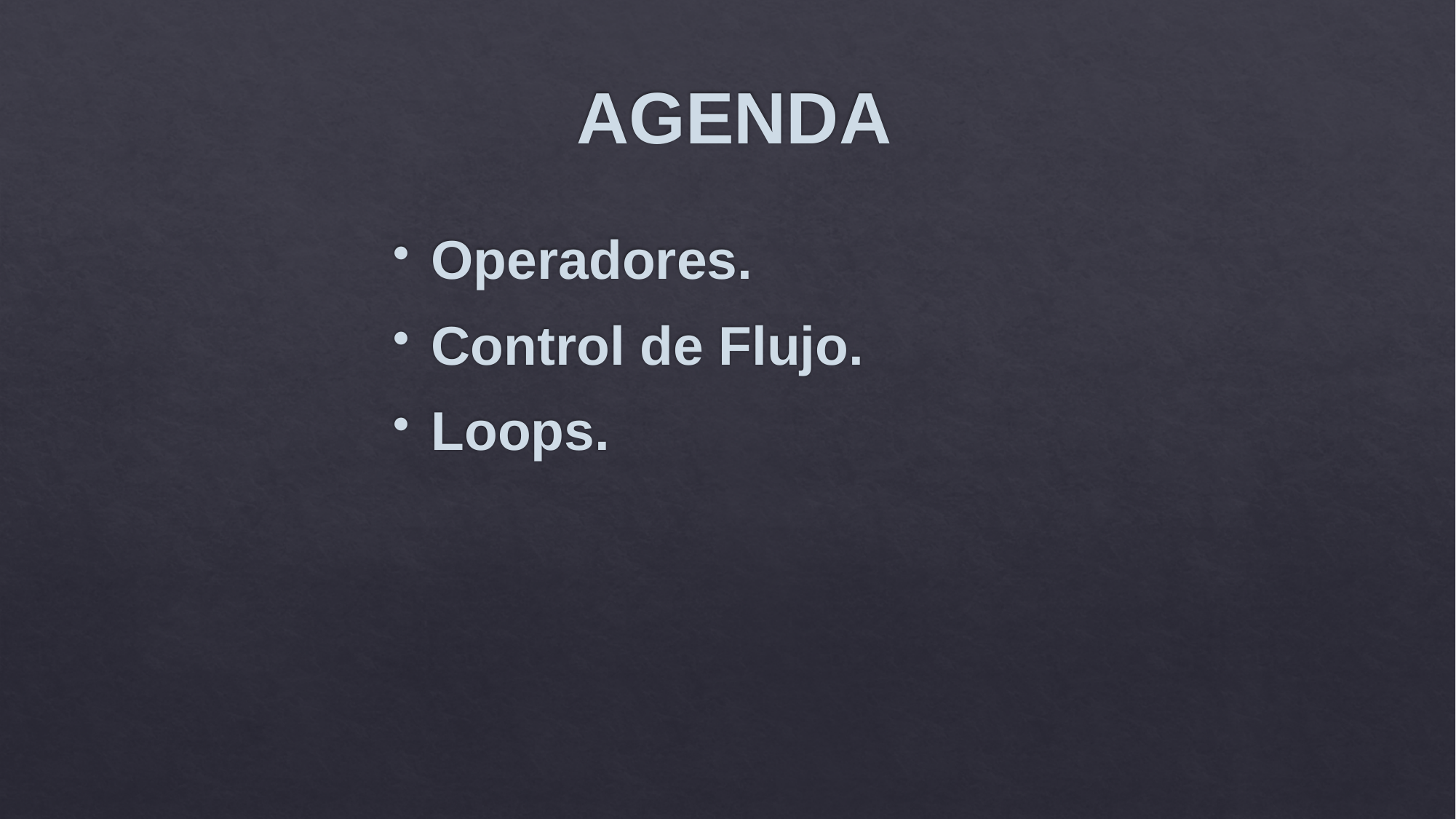

# AGENDA
Operadores.
Control de Flujo.
Loops.